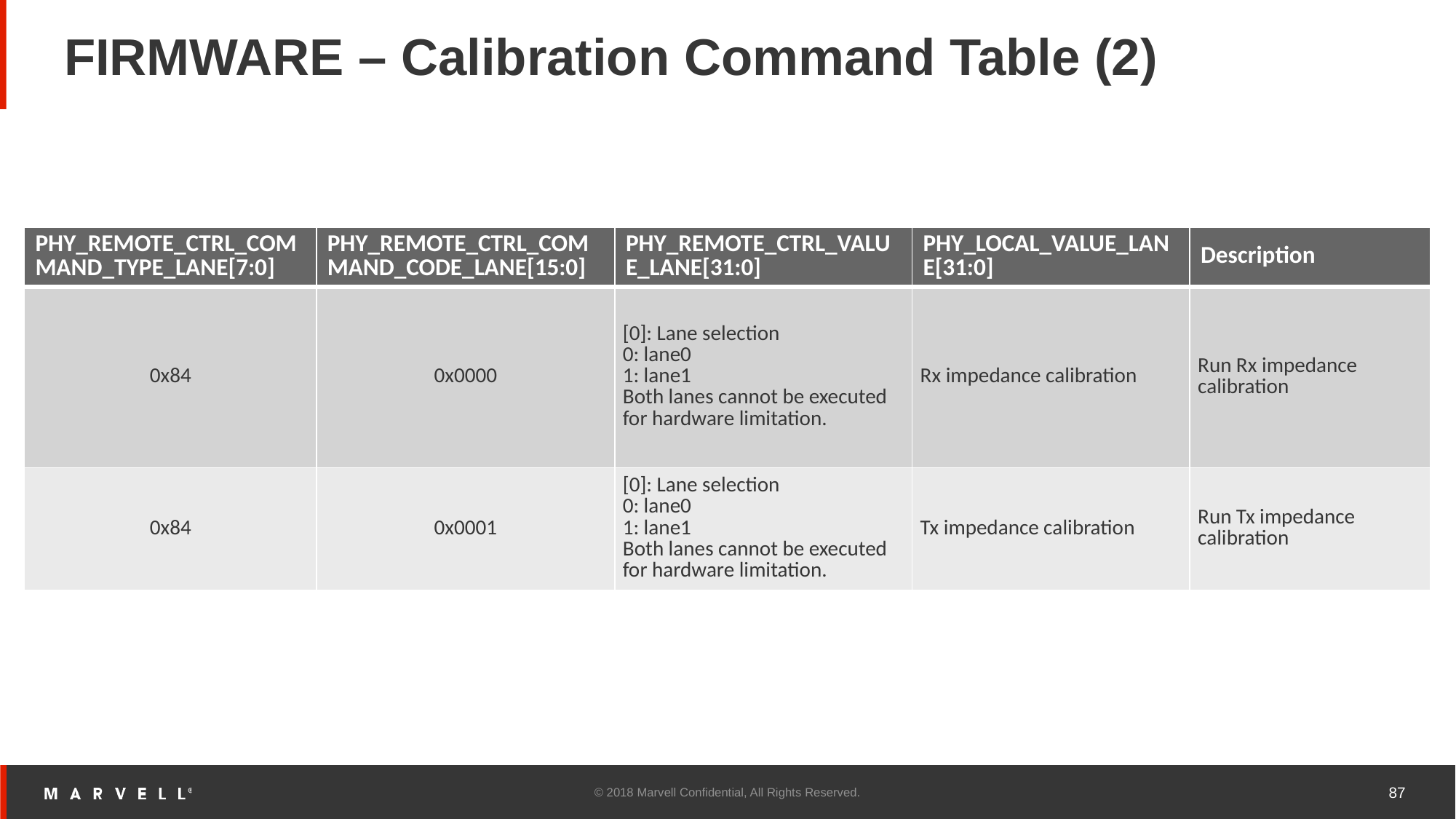

# FIRMWARE – Calibration Command Table (2)
| PHY\_REMOTE\_CTRL\_COMMAND\_TYPE\_LANE[7:0] | PHY\_REMOTE\_CTRL\_COMMAND\_CODE\_LANE[15:0] | PHY\_REMOTE\_CTRL\_VALUE\_LANE[31:0] | PHY\_LOCAL\_VALUE\_LANE[31:0] | Description |
| --- | --- | --- | --- | --- |
| 0x84 | 0x0000 | [0]: Lane selection  0: lane0  1: lane1  Both lanes cannot be executed for hardware limitation. | Rx impedance calibration | Run Rx impedance calibration |
| 0x84 | 0x0001 | [0]: Lane selection  0: lane0  1: lane1  Both lanes cannot be executed for hardware limitation. | Tx impedance calibration | Run Tx impedance calibration |
© 2018 Marvell Confidential, All Rights Reserved.
87